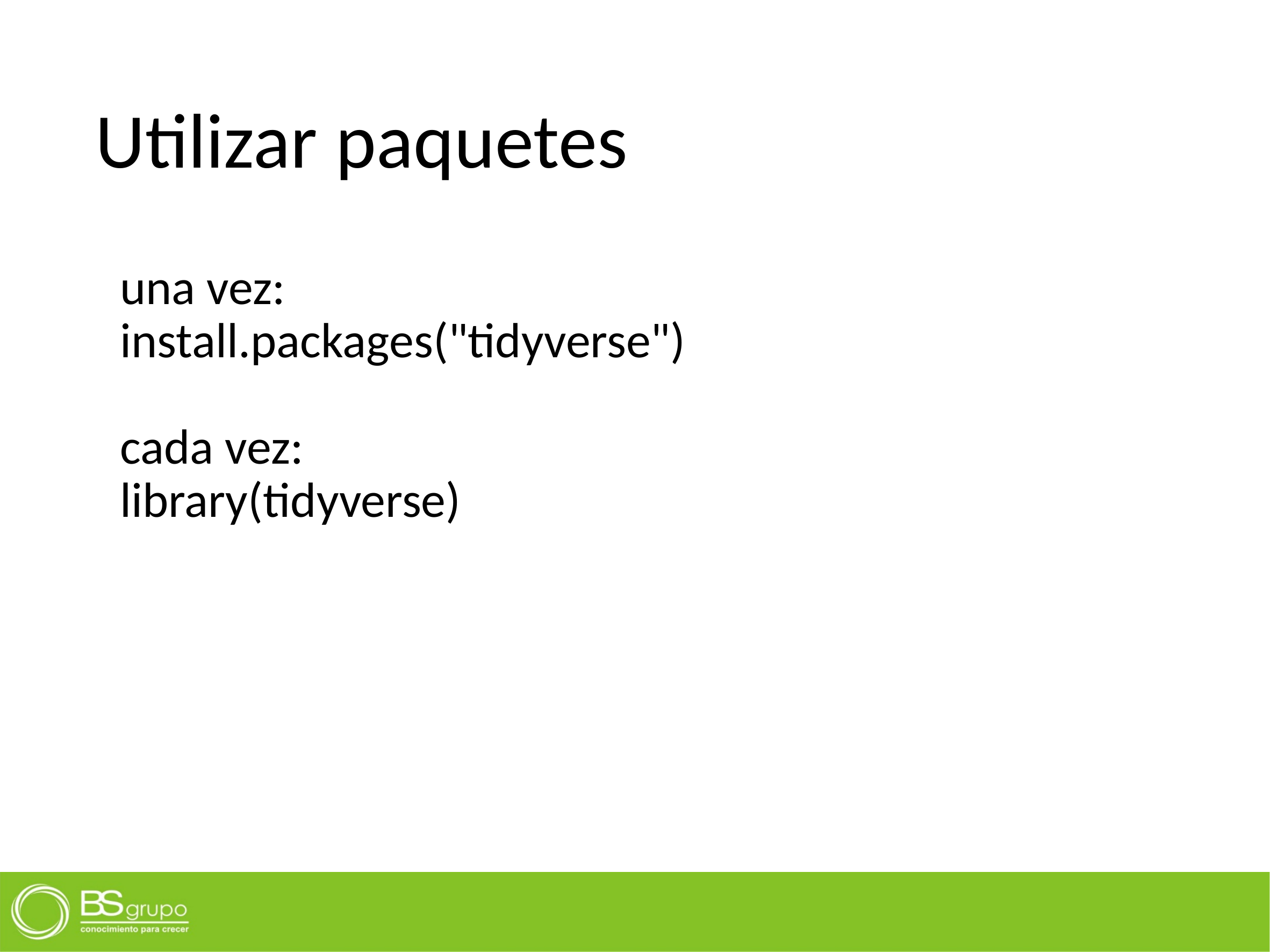

# Utilizar paquetes
una vez:
install.packages("tidyverse")

cada vez:
library(tidyverse)